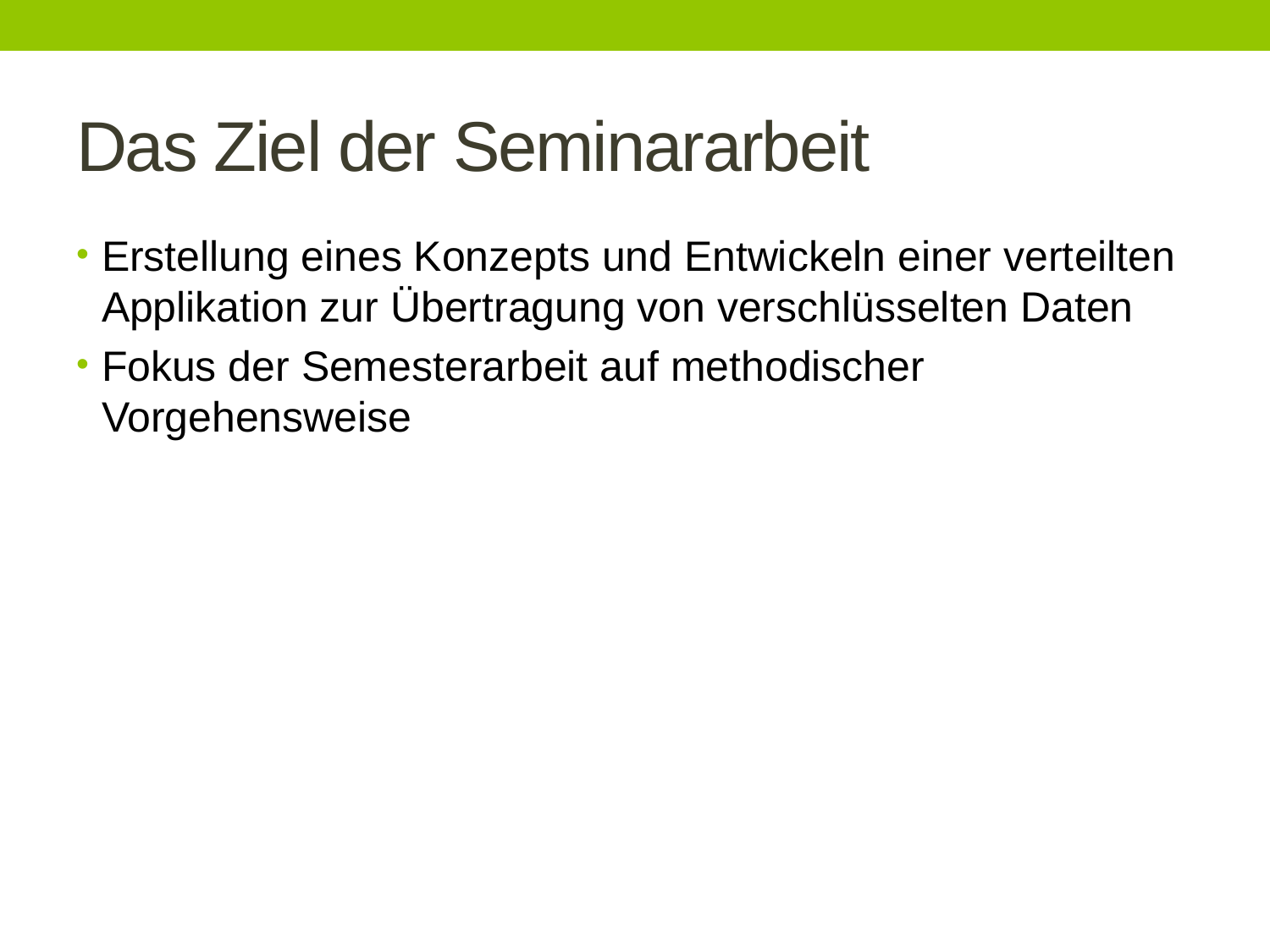

# Das Ziel der Seminararbeit
Erstellung eines Konzepts und Entwickeln einer verteilten Applikation zur Übertragung von verschlüsselten Daten
Fokus der Semesterarbeit auf methodischer Vorgehensweise